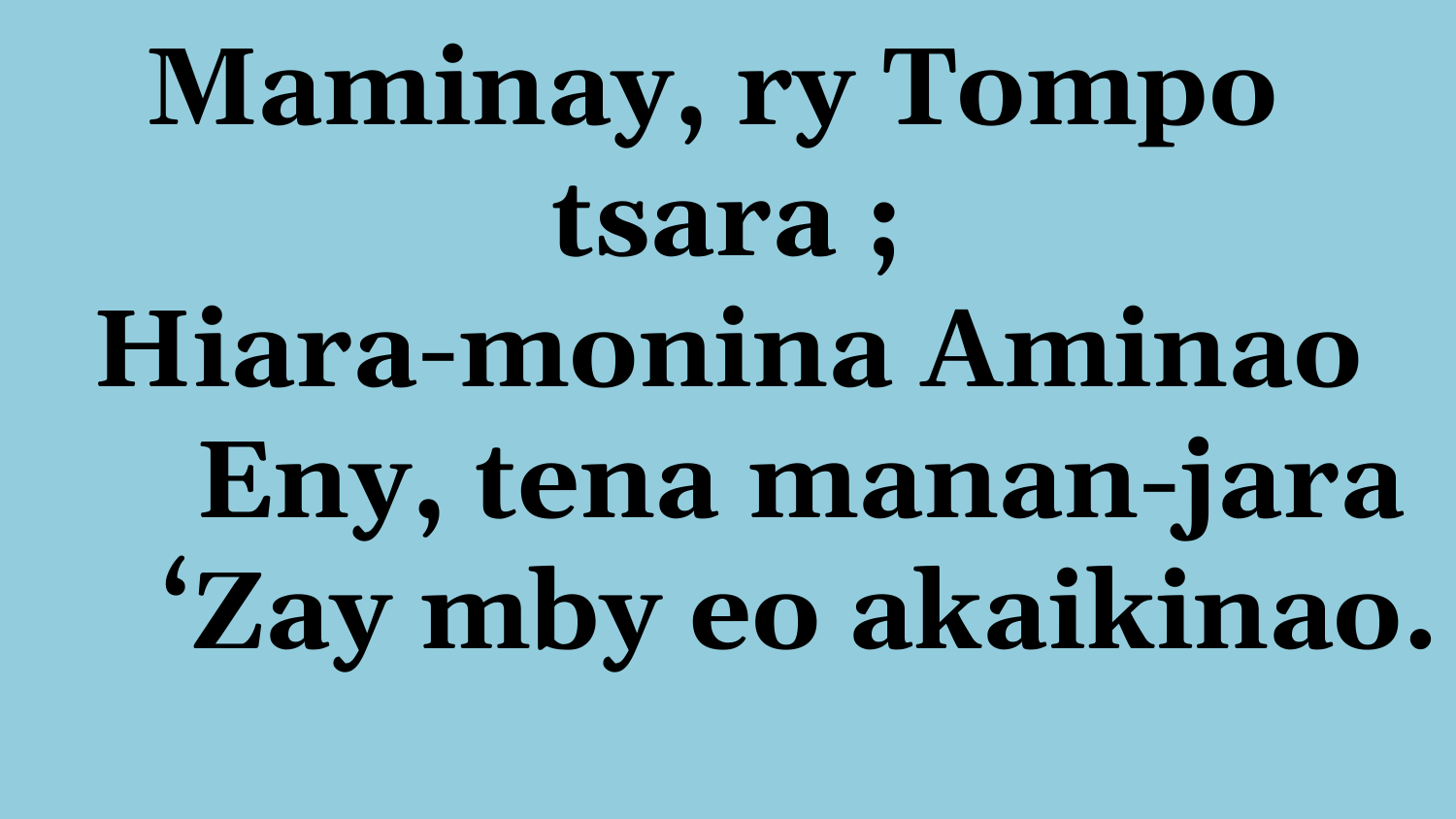

# Maminay, ry Tompo 	tsara ; Hiara-monina Aminao Eny, tena manan-jara ‘Zay mby eo akaikinao.